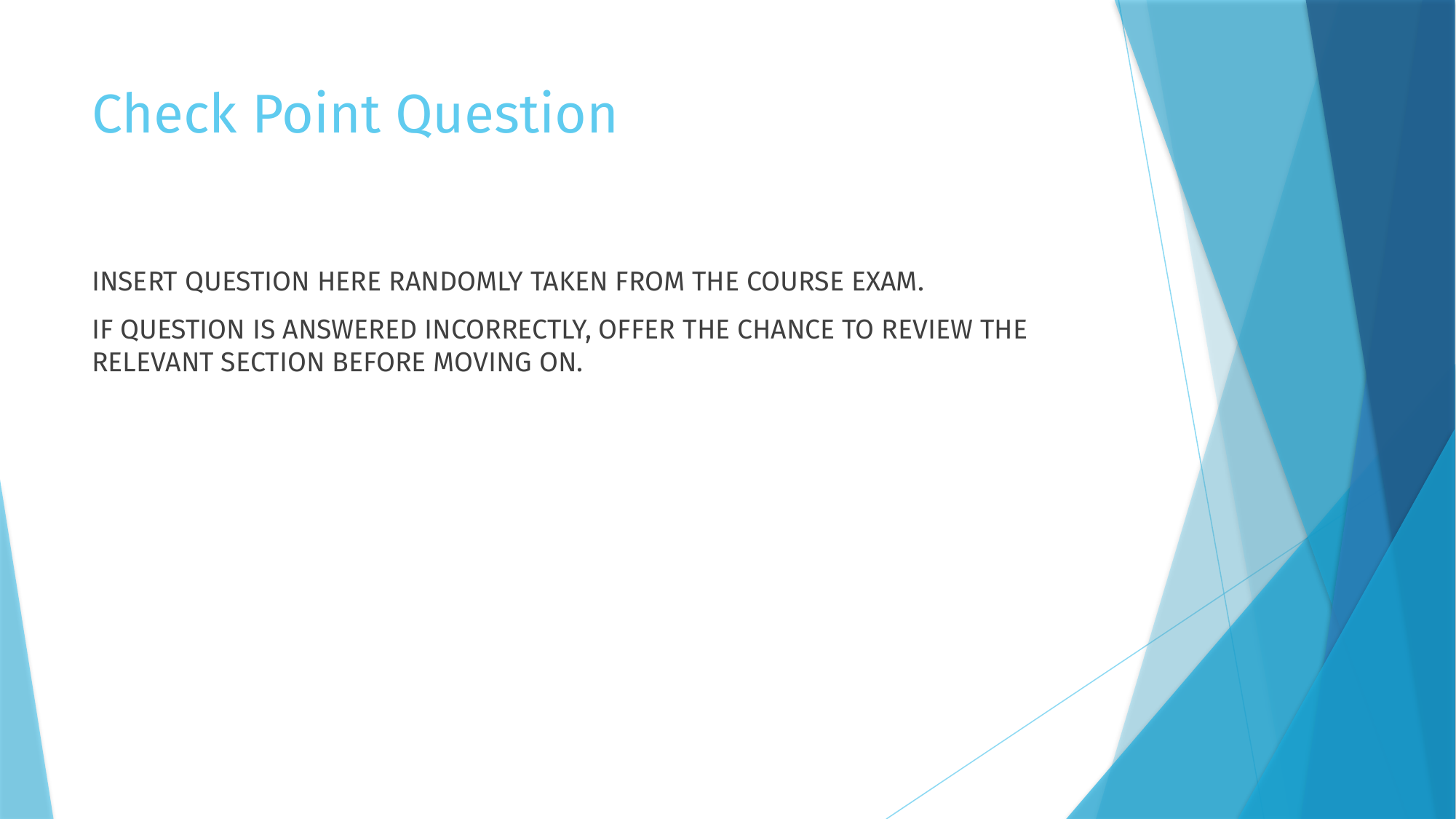

# Check Point Question
INSERT QUESTION HERE RANDOMLY TAKEN FROM THE COURSE EXAM.
IF QUESTION IS ANSWERED INCORRECTLY, OFFER THE CHANCE TO REVIEW THE RELEVANT SECTION BEFORE MOVING ON.